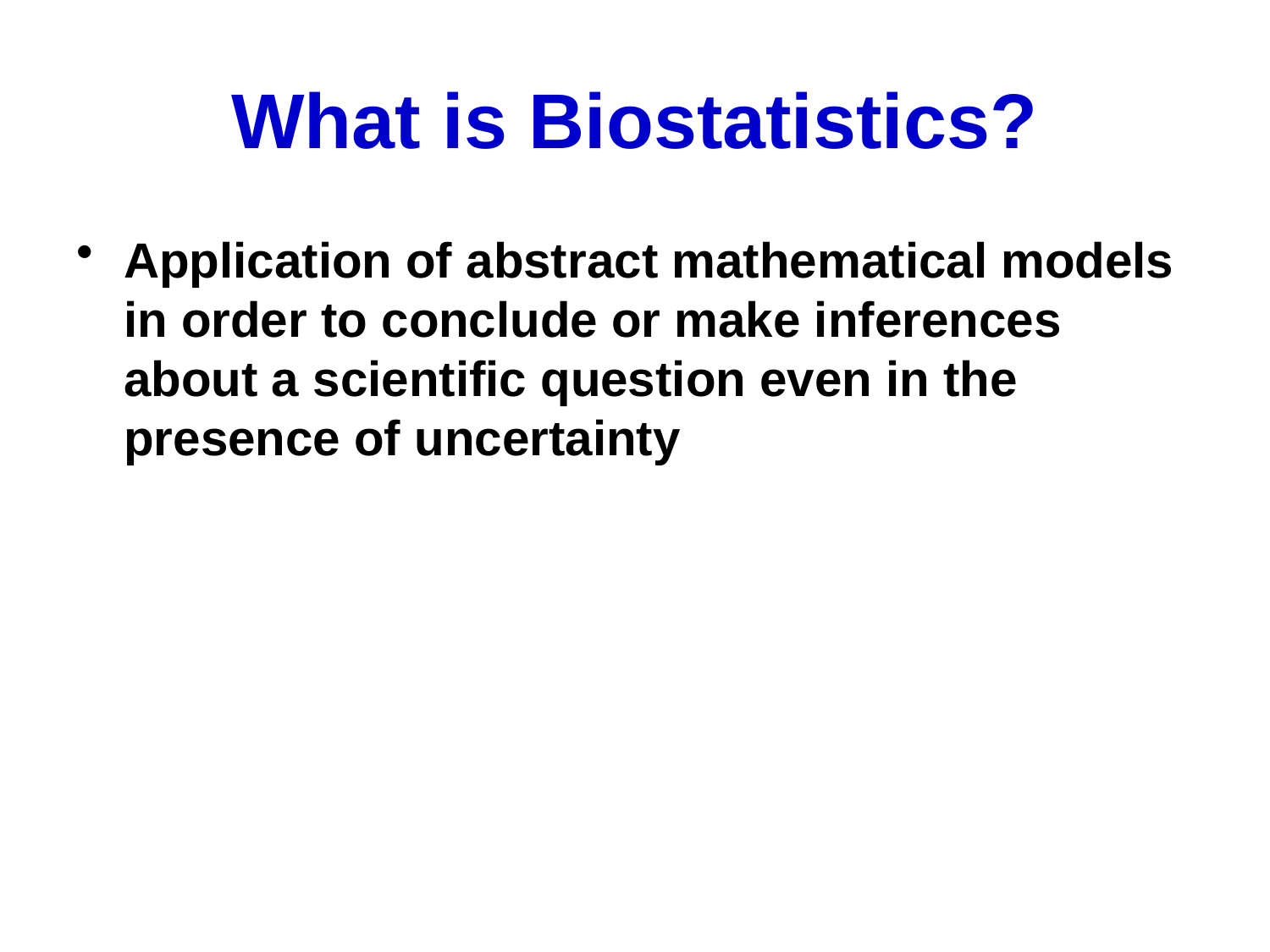

# What is Biostatistics?
Application of abstract mathematical models in order to conclude or make inferences about a scientific question even in the presence of uncertainty